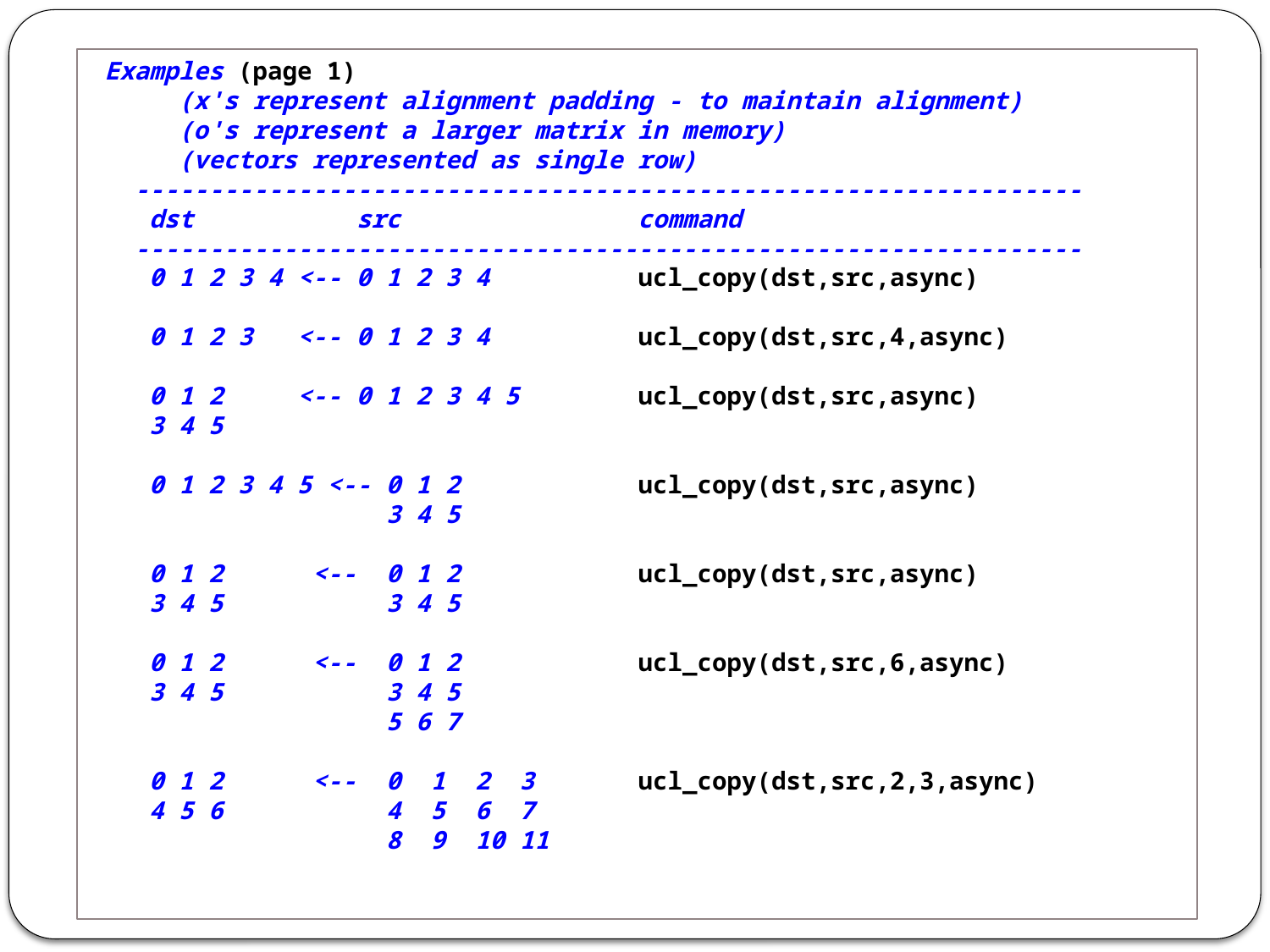

Examples (page 1)
      (x's represent alignment padding - to maintain alignment)
      (o's represent a larger matrix in memory)
      (vectors represented as single row)
   ----------------------------------------------------------------
    dst           src                command
   ----------------------------------------------------------------
    0 1 2 3 4 <-- 0 1 2 3 4          ucl_copy(dst,src,async)

    0 1 2 3   <-- 0 1 2 3 4          ucl_copy(dst,src,4,async)

    0 1 2     <-- 0 1 2 3 4 5        ucl_copy(dst,src,async)
    3 4 5

    0 1 2 3 4 5 <-- 0 1 2            ucl_copy(dst,src,async)
                    3 4 5

    0 1 2      <--  0 1 2            ucl_copy(dst,src,async)
    3 4 5           3 4 5

    0 1 2      <--  0 1 2            ucl_copy(dst,src,6,async)
    3 4 5           3 4 5
                    5 6 7

    0 1 2      <--  0  1  2  3       ucl_copy(dst,src,2,3,async)
    4 5 6           4  5  6  7
                    8  9  10 11